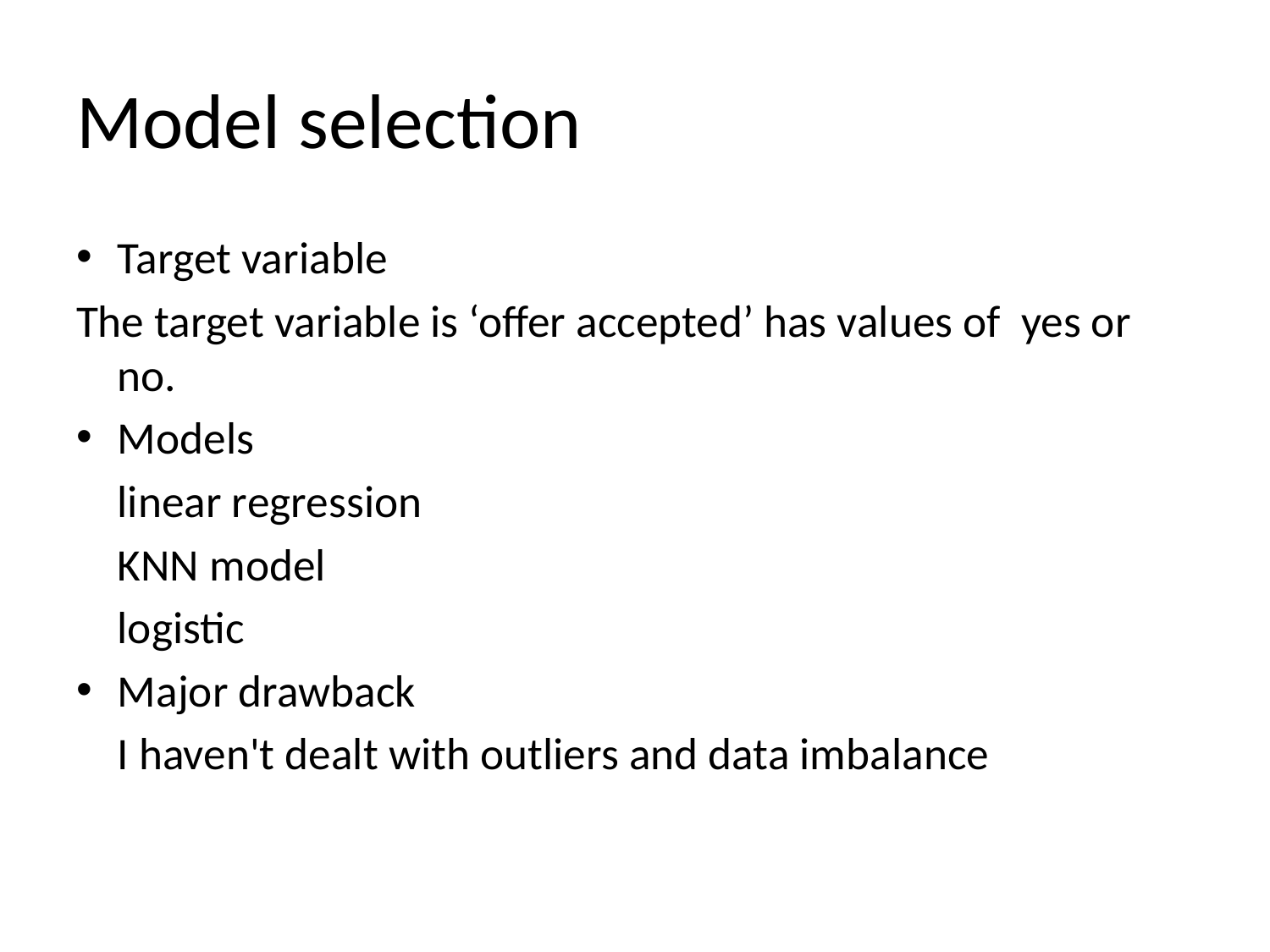

# Model selection
Target variable
The target variable is ‘offer accepted’ has values of  yes or no.
Models
	linear regression
	KNN model
	logistic
Major drawback
	I haven't dealt with outliers and data imbalance